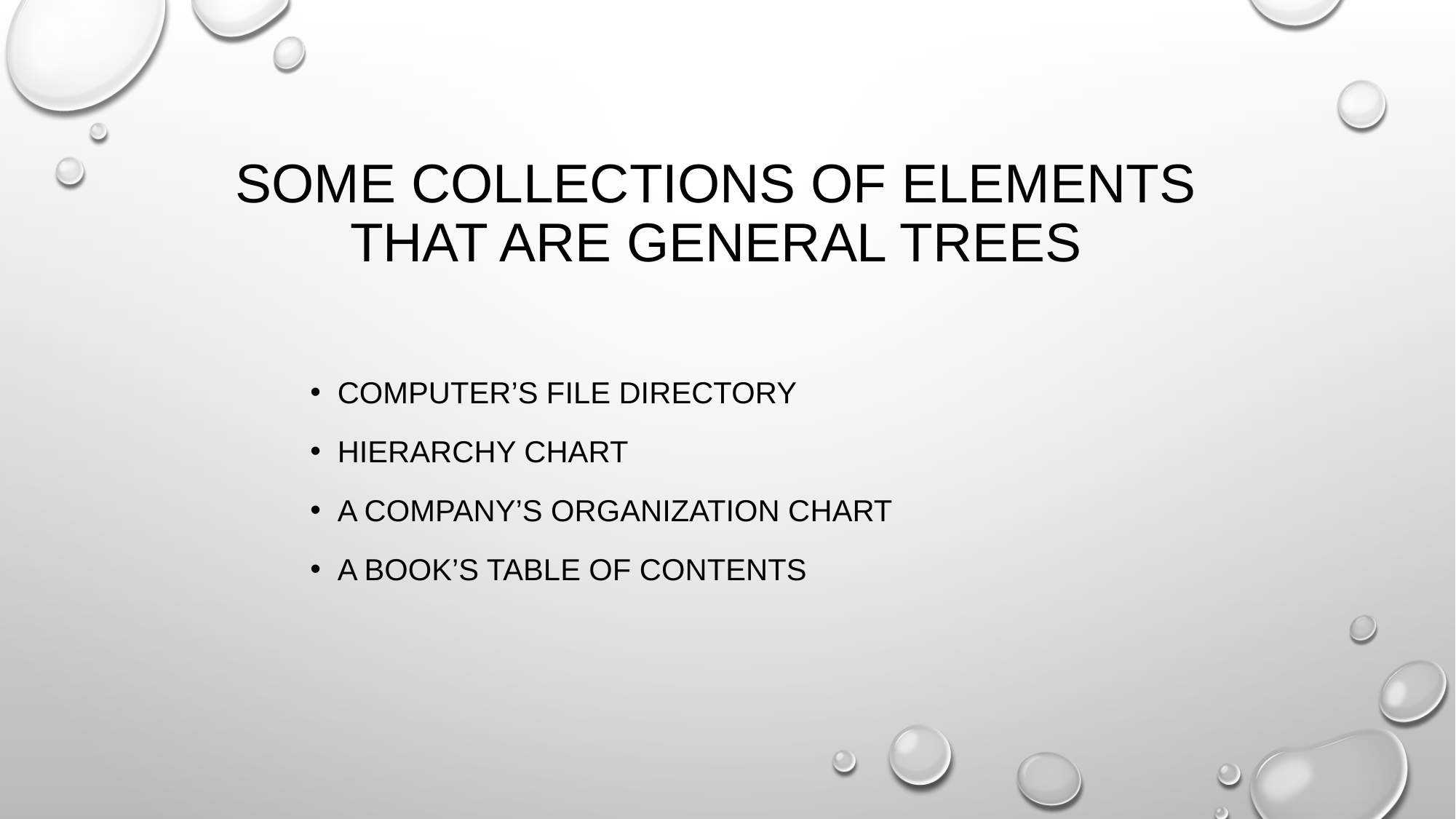

# some collections of elements that are general trees
Computer’s File Directory
Hierarchy chart
A company’s Organization chart
A book’s table of contents